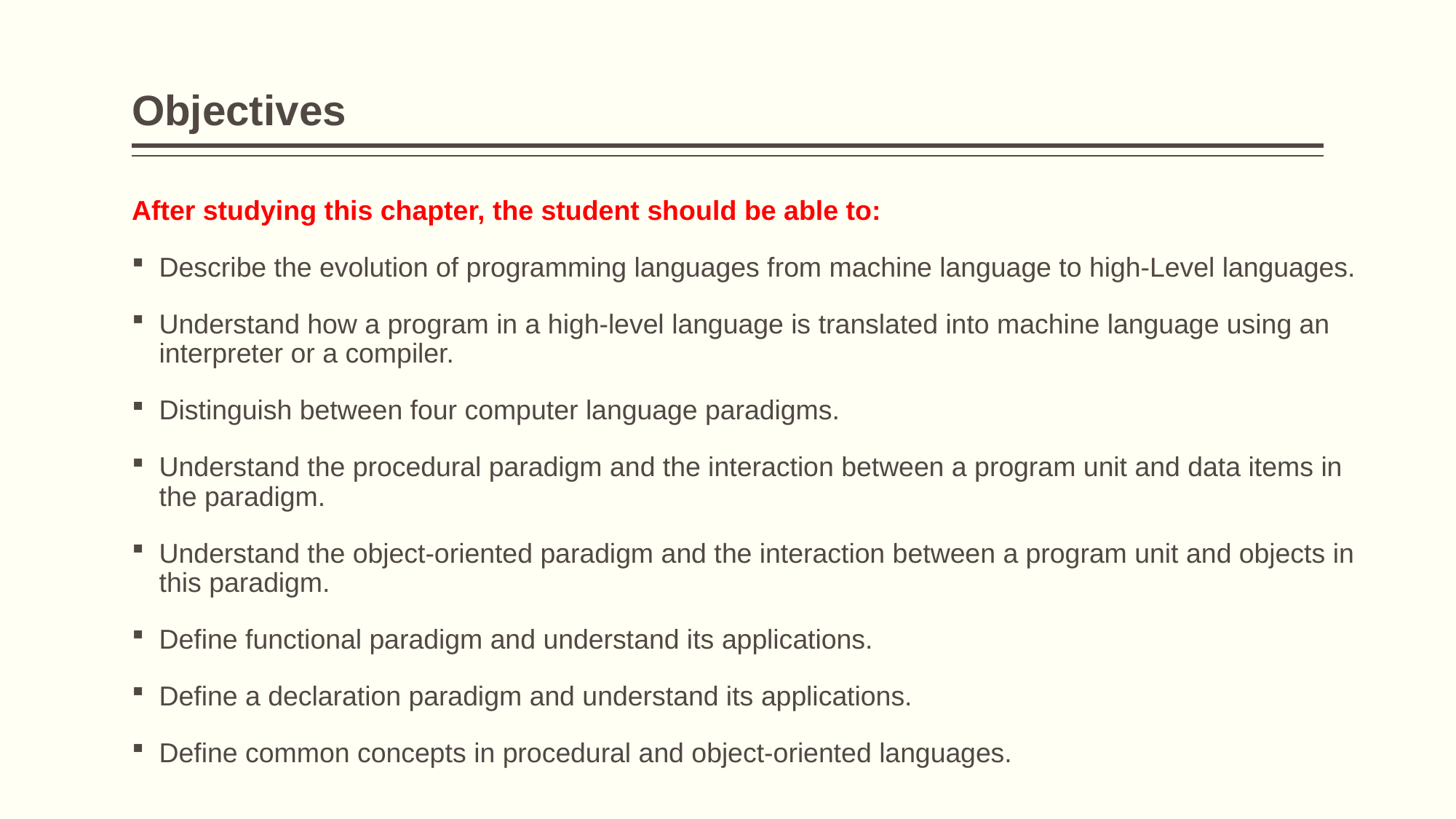

# Objectives
After studying this chapter, the student should be able to:
Describe the evolution of programming languages from machine language to high-Level languages.
Understand how a program in a high-level language is translated into machine language using an interpreter or a compiler.
Distinguish between four computer language paradigms.
Understand the procedural paradigm and the interaction between a program unit and data items in the paradigm.
Understand the object-oriented paradigm and the interaction between a program unit and objects in this paradigm.
Define functional paradigm and understand its applications.
Define a declaration paradigm and understand its applications.
Define common concepts in procedural and object-oriented languages.